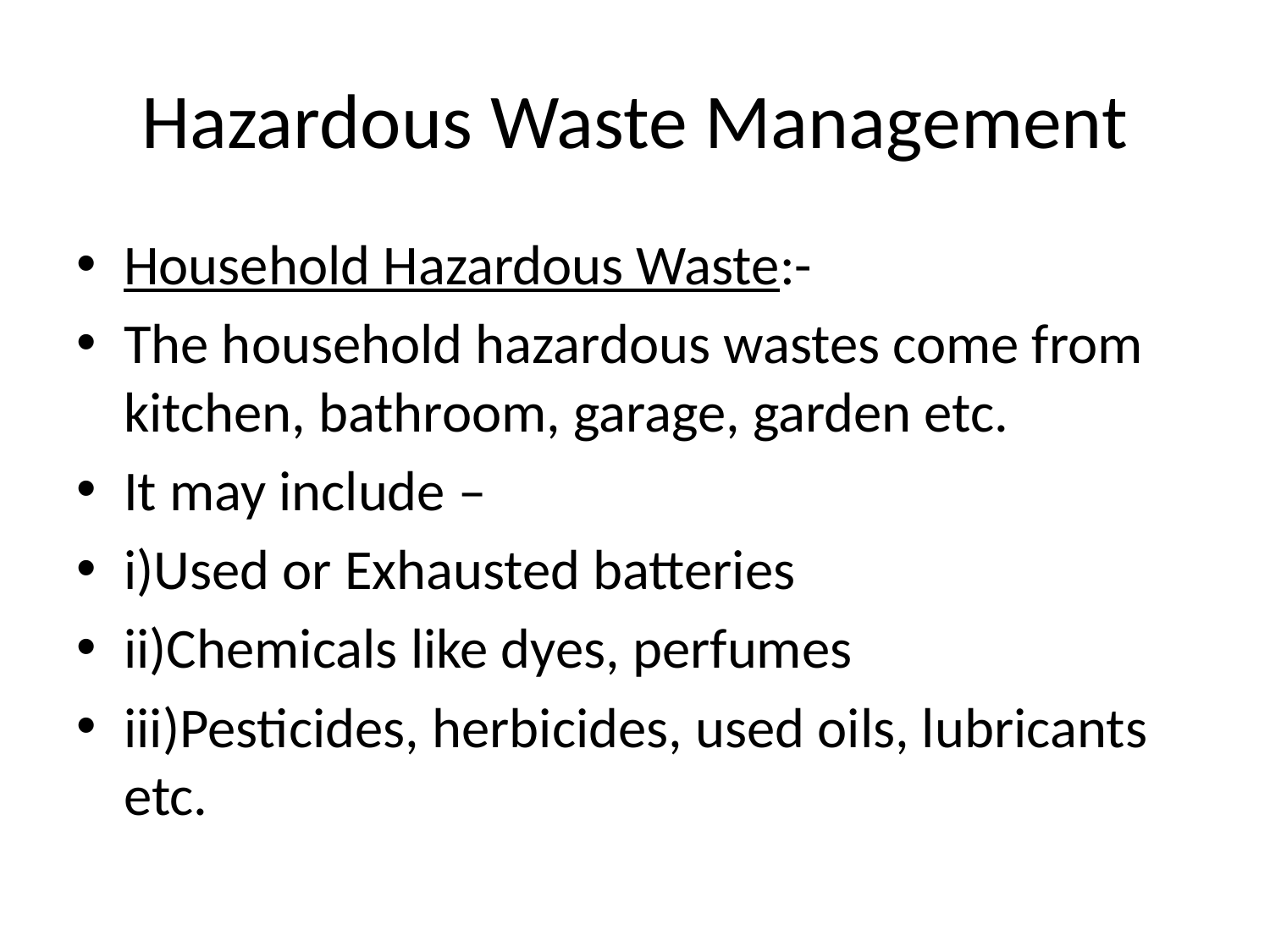

# Hazardous Waste Management
Household Hazardous Waste:-
The household hazardous wastes come from kitchen, bathroom, garage, garden etc.
It may include –
i)Used or Exhausted batteries
ii)Chemicals like dyes, perfumes
iii)Pesticides, herbicides, used oils, lubricants etc.